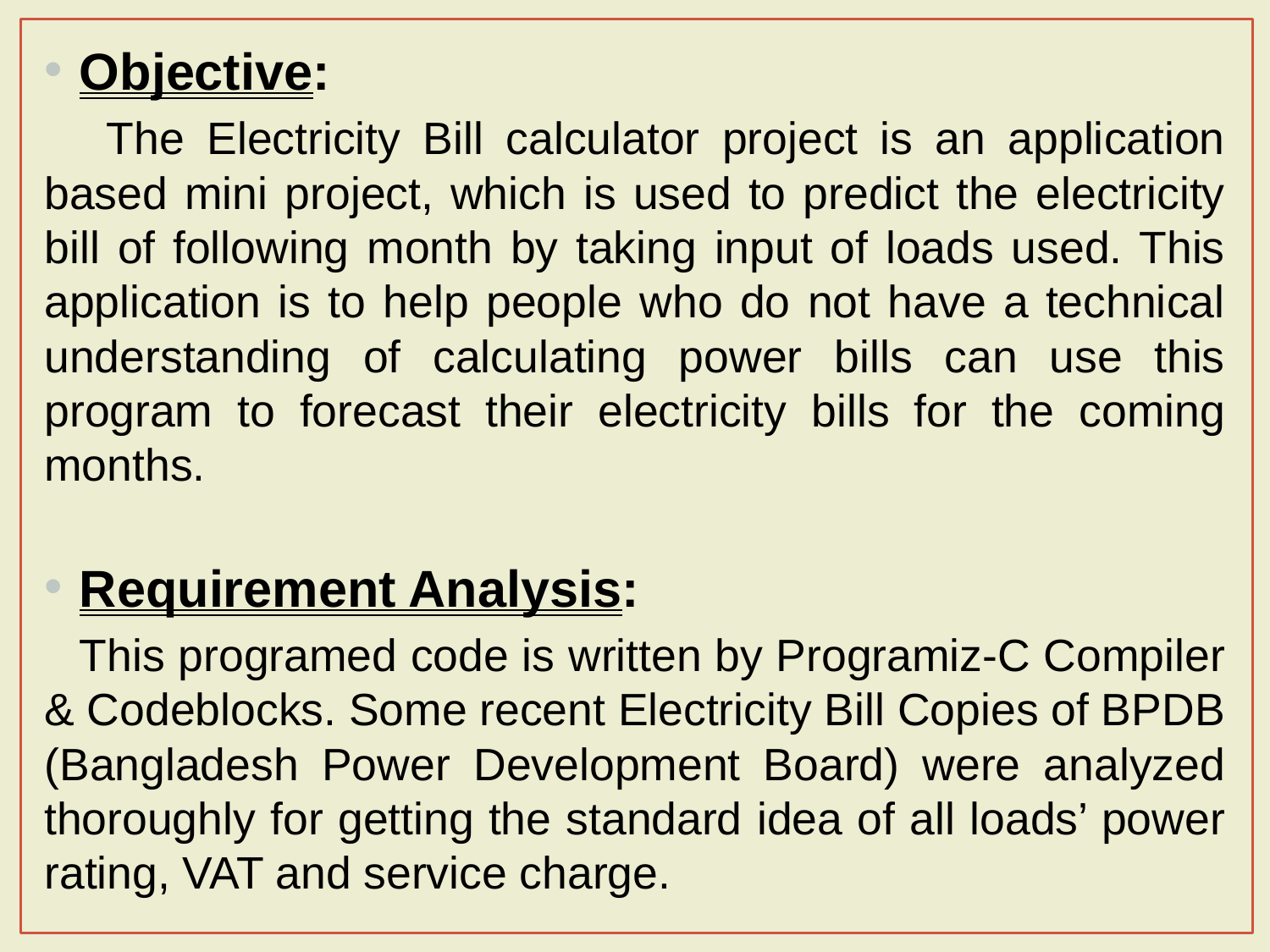

Objective:
   The Electricity Bill calculator project is an application based mini project, which is used to predict the electricity bill of following month by taking input of loads used. This application is to help people who do not have a technical understanding of calculating power bills can use this program to forecast their electricity bills for the coming months.

Requirement Analysis:
   This programed code is written by Programiz-C Compiler & Codeblocks. Some recent Electricity Bill Copies of BPDB (Bangladesh Power Development Board) were analyzed thoroughly for getting the standard idea of all loads’ power rating, VAT and service charge.